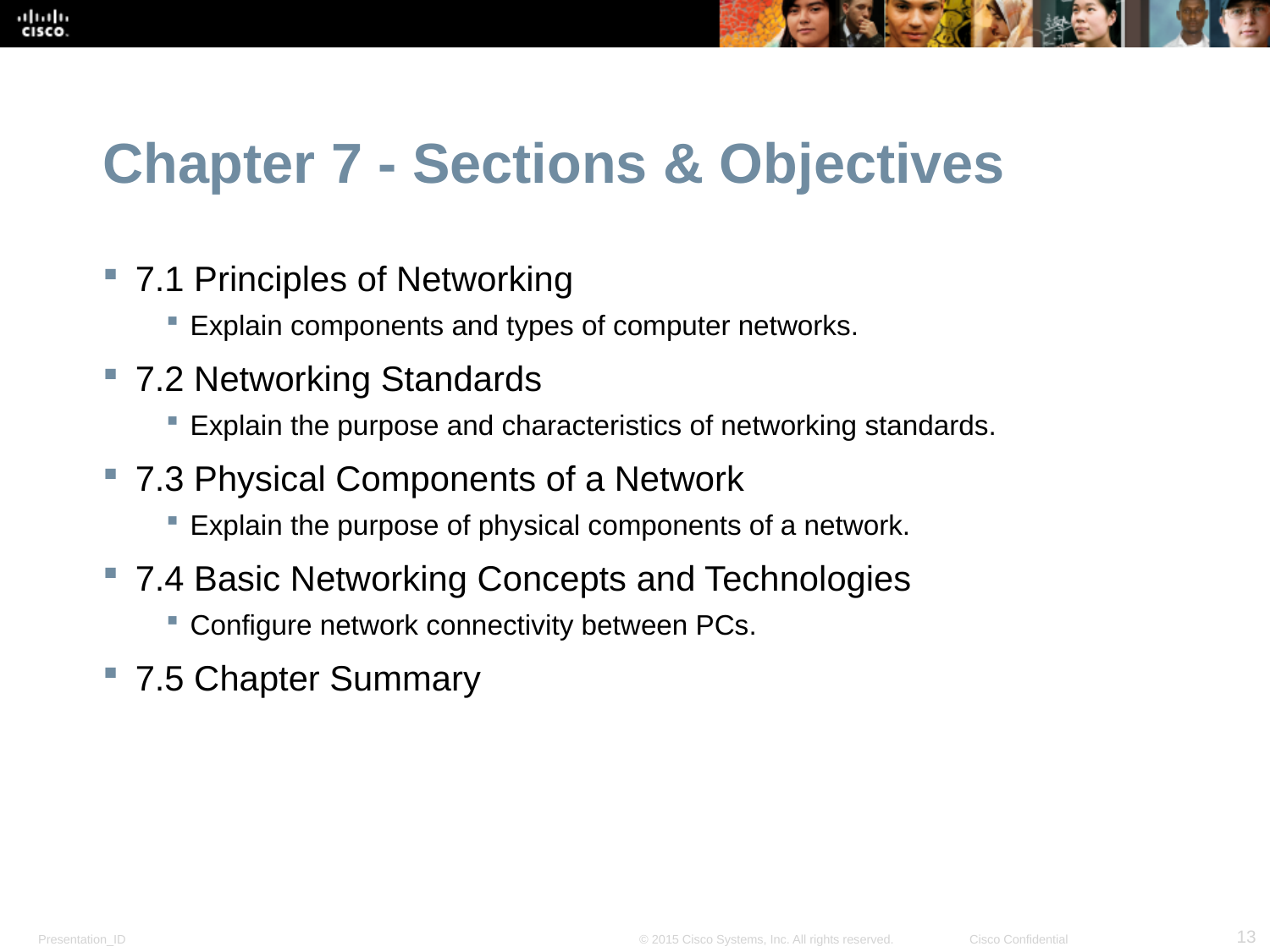

Chapter 7 - Sections & Objectives
7.1 Principles of Networking
 Explain components and types of computer networks.
7.2 Networking Standards
 Explain the purpose and characteristics of networking standards.
7.3 Physical Components of a Network
 Explain the purpose of physical components of a network.
7.4 Basic Networking Concepts and Technologies
 Configure network connectivity between PCs.
7.5 Chapter Summary